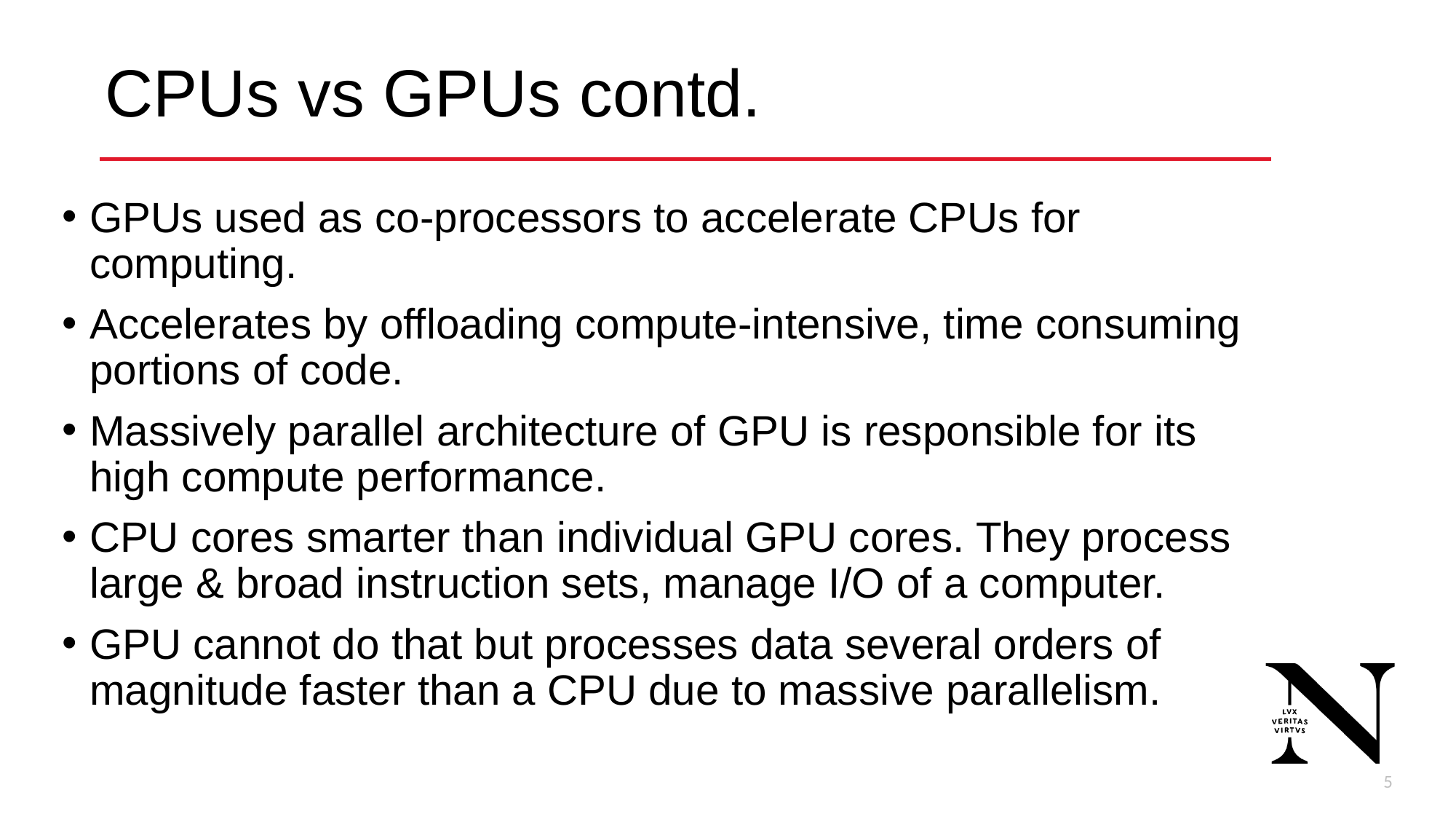

# CPUs vs GPUs contd.
GPUs used as co-processors to accelerate CPUs for computing.
Accelerates by offloading compute-intensive, time consuming portions of code.
Massively parallel architecture of GPU is responsible for its high compute performance.
CPU cores smarter than individual GPU cores. They process large & broad instruction sets, manage I/O of a computer.
GPU cannot do that but processes data several orders of magnitude faster than a CPU due to massive parallelism.
5